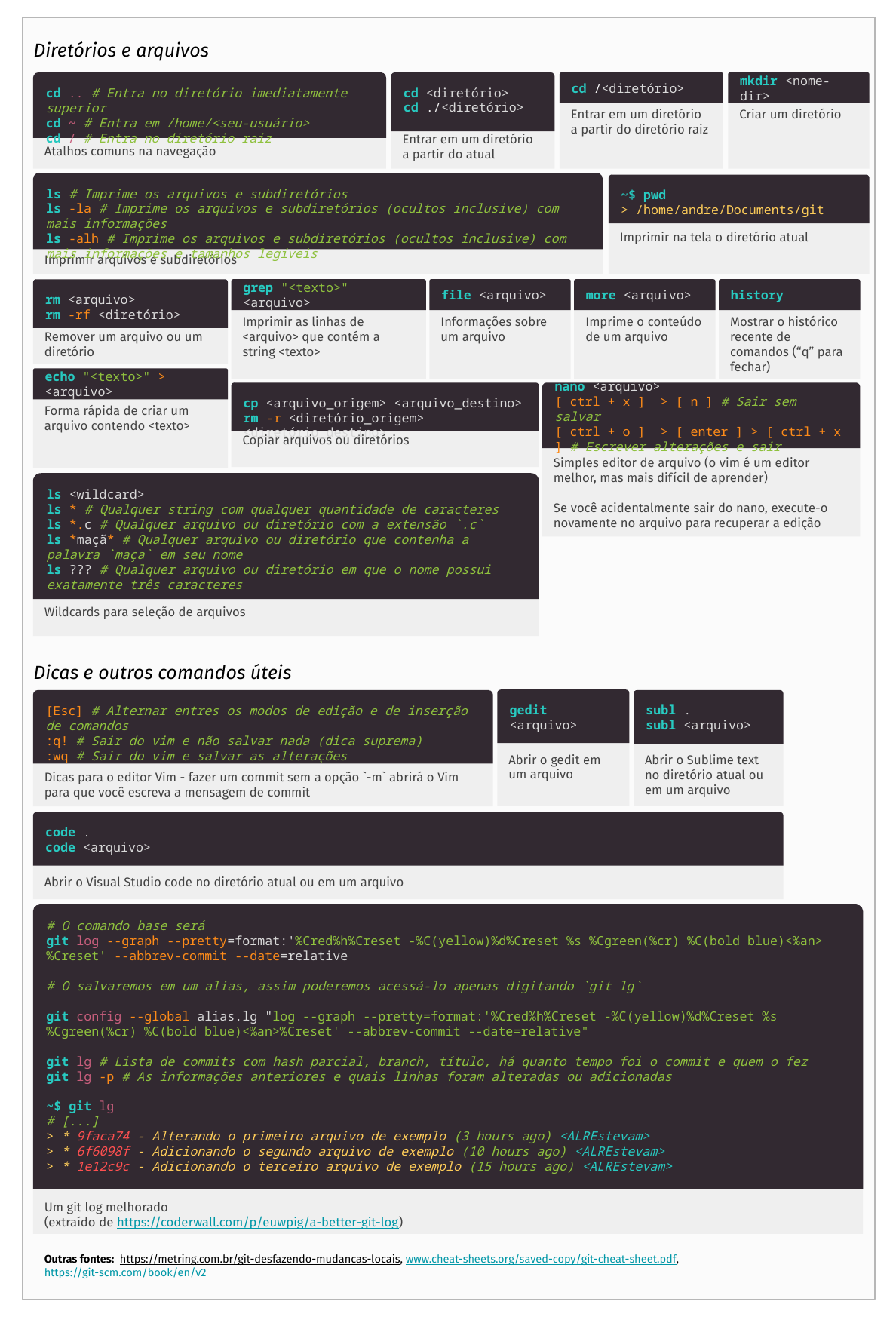

Diretórios e arquivos
cd .. # Entra no diretório imediatamente superior
cd ~ # Entra em /home/<seu-usuário>
cd / # Entra no diretório raiz

cd <diretório>
cd ./<diretório>
cd /<diretório>
mkdir <nome-dir>
Criar um diretório
Entrar em um diretório a partir do diretório raiz
Entrar em um diretório a partir do atual
Atalhos comuns na navegação
ls # Imprime os arquivos e subdiretórios
ls -la # Imprime os arquivos e subdiretórios (ocultos inclusive) com mais informações
ls -alh # Imprime os arquivos e subdiretórios (ocultos inclusive) com mais informações e tamanhos legíveis
~$ pwd
> /home/andre/Documents/git
Imprimir na tela o diretório atual
Imprimir arquivos e subdiretórios
grep "<texto>" <arquivo>
rm <arquivo>
rm -rf <diretório>
file <arquivo>
more <arquivo>
history
Imprime o conteúdo de um arquivo
Mostrar o histórico recente de comandos (“q” para fechar)
Informações sobre um arquivo
Imprimir as linhas de <arquivo> que contém a string <texto>
Remover um arquivo ou um diretório
echo "<texto>" > <arquivo>
cp <arquivo_origem> <arquivo_destino>
rm -r <diretório_origem> <diretório_destino>
nano <arquivo>
[ ctrl + x ]  > [ n ] # Sair sem salvar
[ ctrl + o ]  > [ enter ] > [ ctrl + x ] # Escrever alterações e sair
Forma rápida de criar um arquivo contendo <texto>
Copiar arquivos ou diretórios
Simples editor de arquivo (o vim é um editor melhor, mas mais difícil de aprender)

Se você acidentalmente sair do nano, execute-o novamente no arquivo para recuperar a edição
ls <wildcard>
ls * # Qualquer string com qualquer quantidade de caracteres
ls *.c # Qualquer arquivo ou diretório com a extensão `.c`
ls *maçã* # Qualquer arquivo ou diretório que contenha a palavra `maça` em seu nome
ls ??? # Qualquer arquivo ou diretório em que o nome possui exatamente três caracteres
Wildcards para seleção de arquivos
Dicas e outros comandos úteis
gedit <arquivo>
[Esc] # Alternar entres os modos de edição e de inserção de comandos
:q! # Sair do vim e não salvar nada (dica suprema)
:wq # Sair do vim e salvar as alterações
subl .
subl <arquivo>
Abrir o gedit em um arquivo
Abrir o Sublime text no diretório atual ou em um arquivo
Dicas para o editor Vim - fazer um commit sem a opção `-m` abrirá o Vim para que você escreva a mensagem de commit
code .
code <arquivo>
Abrir o Visual Studio code no diretório atual ou em um arquivo
# O comando base será
git log --graph --pretty=format:'%Cred%h%Creset -%C(yellow)%d%Creset %s %Cgreen(%cr) %C(bold blue)<%an>%Creset' --abbrev-commit --date=relative

# O salvaremos em um alias, assim poderemos acessá-lo apenas digitando `git lg`

git config --global alias.lg "log --graph --pretty=format:'%Cred%h%Creset -%C(yellow)%d%Creset %s %Cgreen(%cr) %C(bold blue)<%an>%Creset' --abbrev-commit --date=relative"

git lg # Lista de commits com hash parcial, branch, título, há quanto tempo foi o commit e quem o fez
git lg -p # As informações anteriores e quais linhas foram alteradas ou adicionadas

~$ git lg
# [...]
> * 9faca74 - Alterando o primeiro arquivo de exemplo (3 hours ago) <ALREstevam>
> * 6f6098f - Adicionando o segundo arquivo de exemplo (10 hours ago) <ALREstevam>
> * 1e12c9c - Adicionando o terceiro arquivo de exemplo (15 hours ago) <ALREstevam>

Um git log melhorado
(extraído de https://coderwall.com/p/euwpig/a-better-git-log)
Outras fontes:  https://metring.com.br/git-desfazendo-mudancas-locais, www.cheat-sheets.org/saved-copy/git-cheat-sheet.pdf, https://git-scm.com/book/en/v2